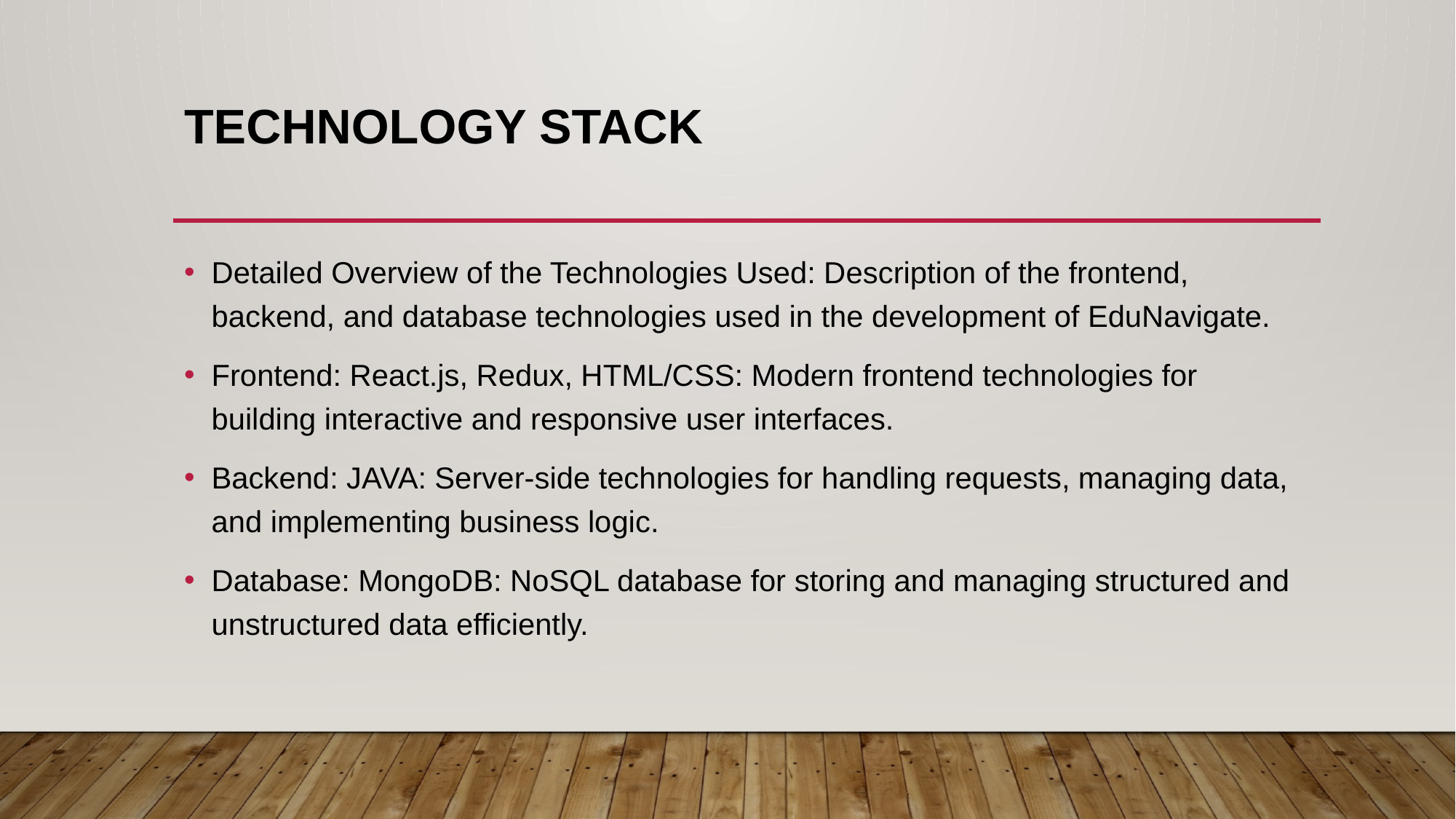

# Technology Stack
Detailed Overview of the Technologies Used: Description of the frontend, backend, and database technologies used in the development of EduNavigate.
Frontend: React.js, Redux, HTML/CSS: Modern frontend technologies for building interactive and responsive user interfaces.
Backend: JAVA: Server-side technologies for handling requests, managing data, and implementing business logic.
Database: MongoDB: NoSQL database for storing and managing structured and unstructured data efficiently.